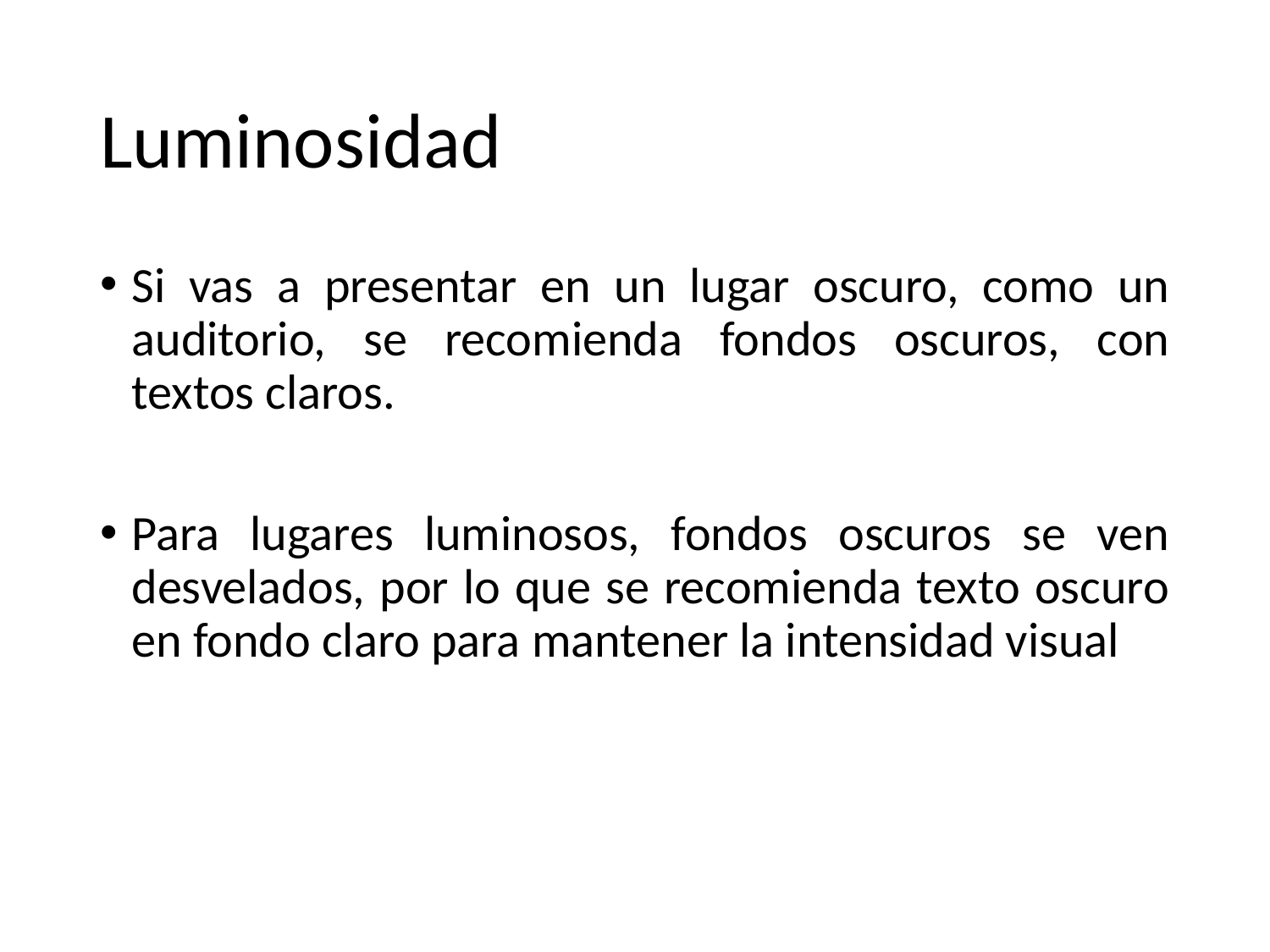

# Luminosidad
Si vas a presentar en un lugar oscuro, como un auditorio, se recomienda fondos oscuros, con textos claros.

Para lugares luminosos, fondos oscuros se ven desvelados, por lo que se recomienda texto oscuro en fondo claro para mantener la intensidad visual